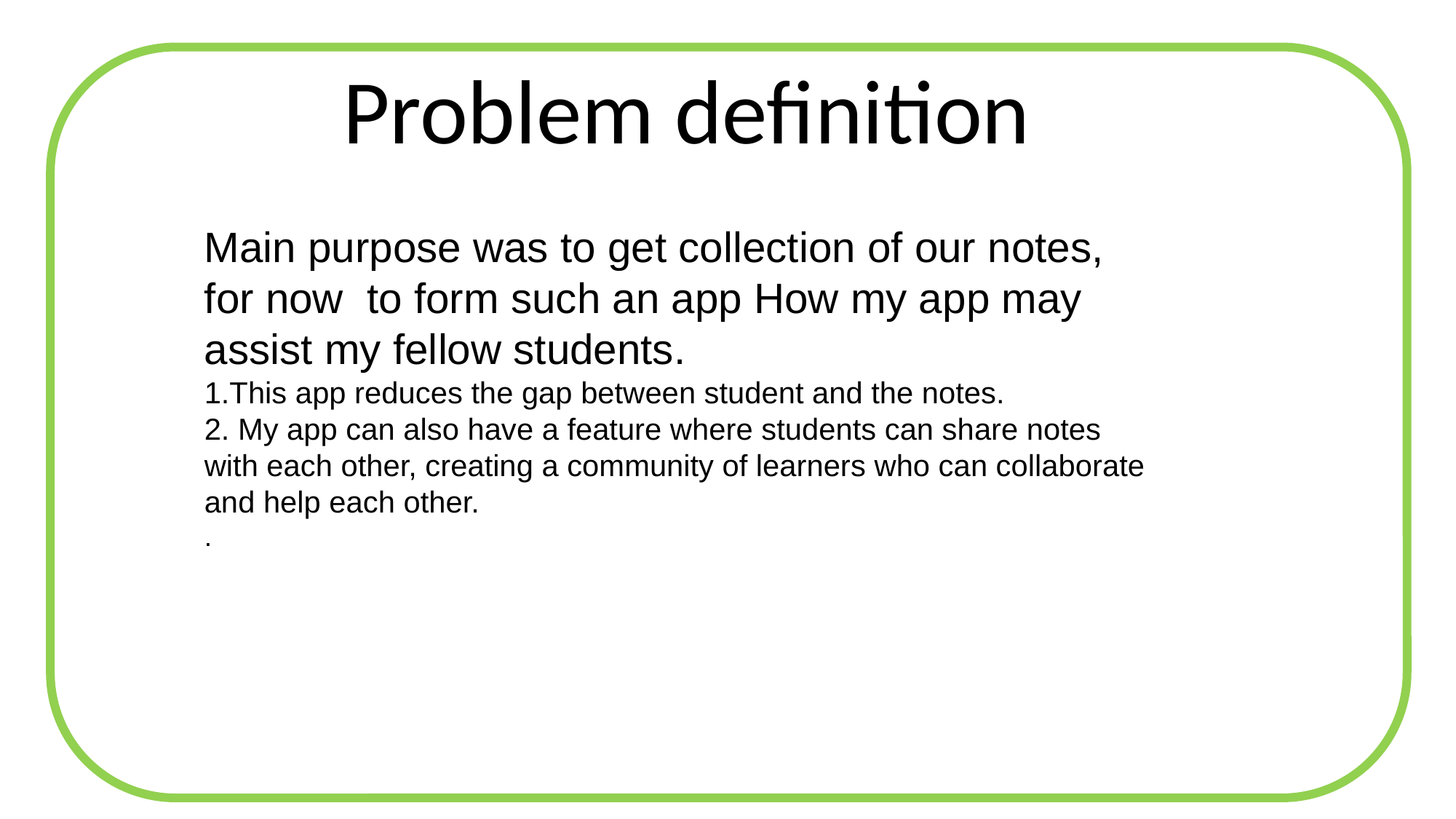

Problem definition

Main purpose was to get collection of our notes, for now  to form such an app How my app may assist my fellow students.
1.This app reduces the gap between student and the notes.
2. My app can also have a feature where students can share notes with each other, creating a community of learners who can collaborate and help each other.
.